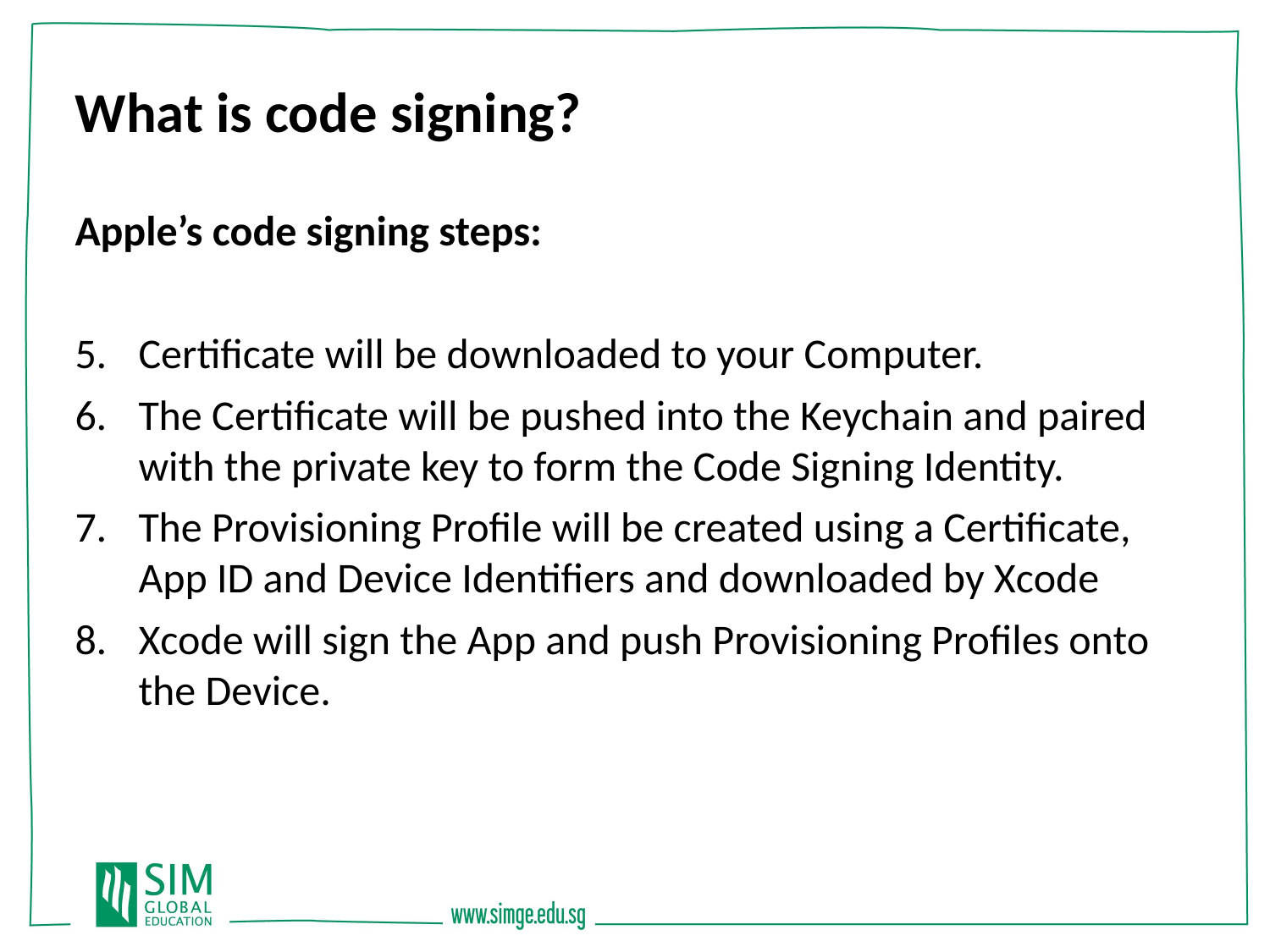

What is code signing?
Apple’s code signing steps:

Certificate will be downloaded to your Computer.
The Certificate will be pushed into the Keychain and paired with the private key to form the Code Signing Identity.
The Provisioning Profile will be created using a Certificate, App ID and Device Identifiers and downloaded by Xcode
Xcode will sign the App and push Provisioning Profiles onto the Device.